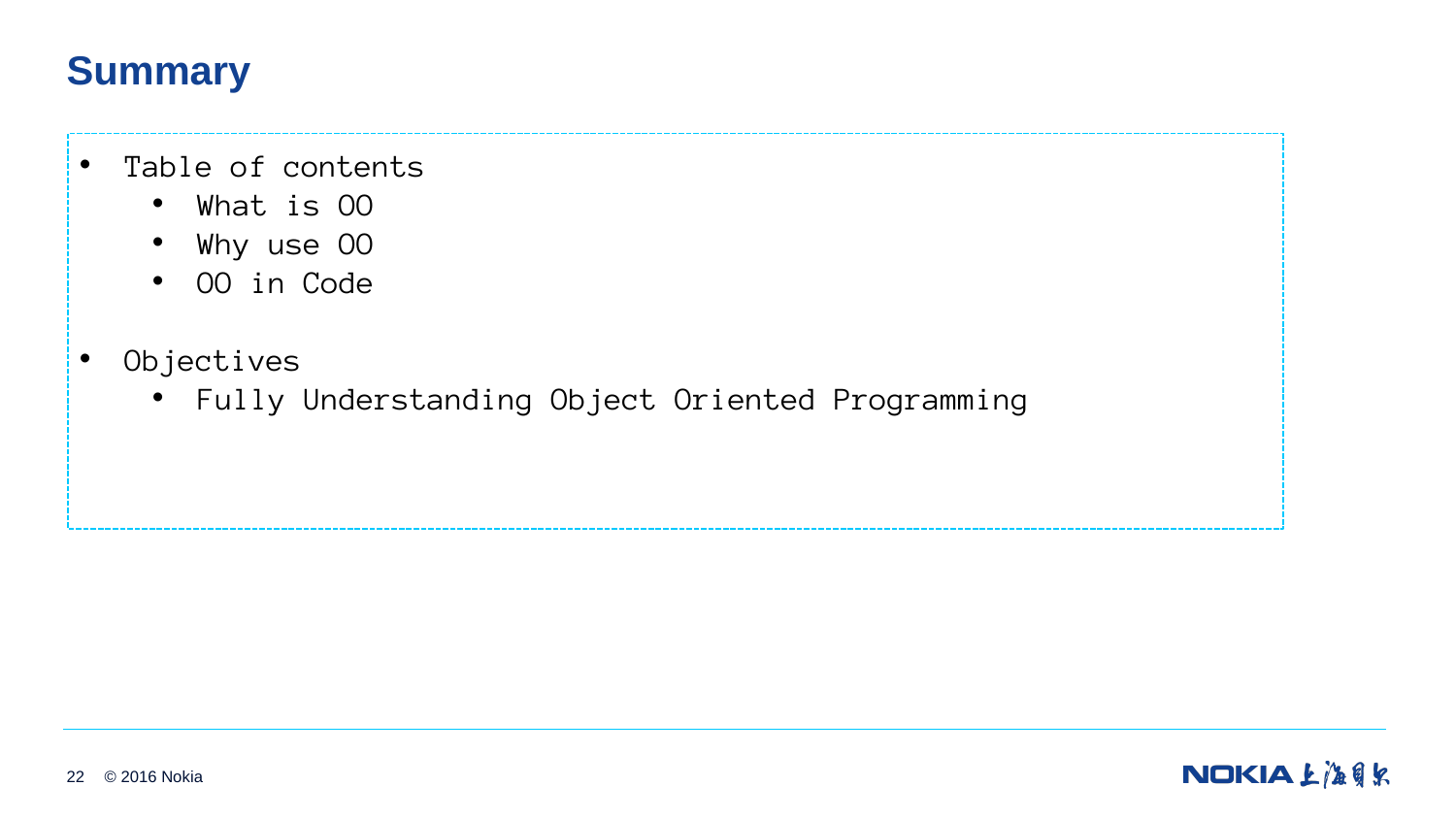

Summary
Table of contents
What is OO
Why use OO
OO in Code

Objectives
Fully Understanding Object Oriented Programming